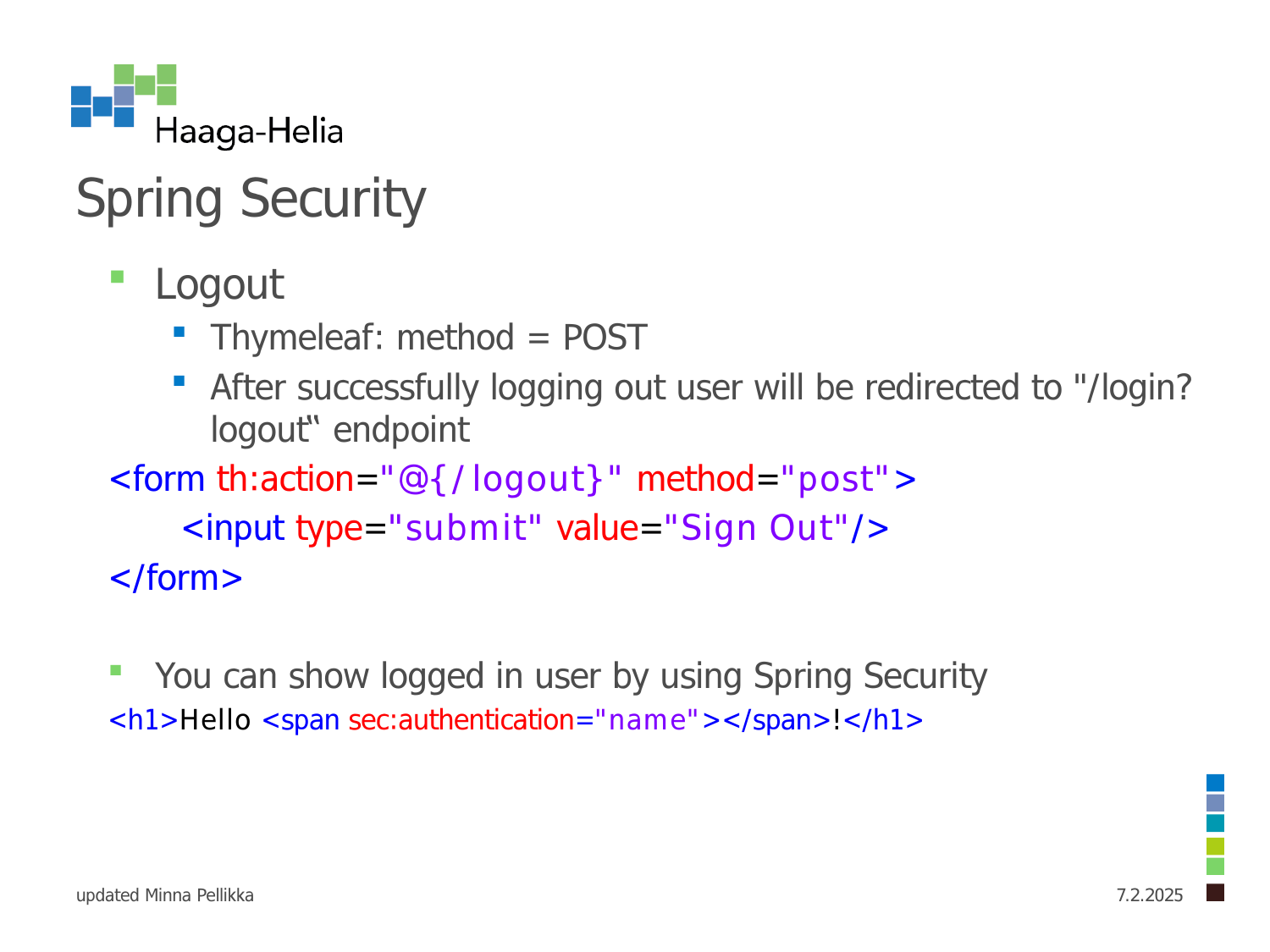

# Spring Security
Logout
Thymeleaf: method = POST
After successfully logging out user will be redirected to "/login?logout“ endpoint
<form th:action="@{/logout}" method="post">
       <input type="submit" value="Sign Out"/>
</form>

You can show logged in user by using Spring Security
<h1>Hello <span sec:authentication="name"></span>!</h1>

updated Minna Pellikka
7.2.2025